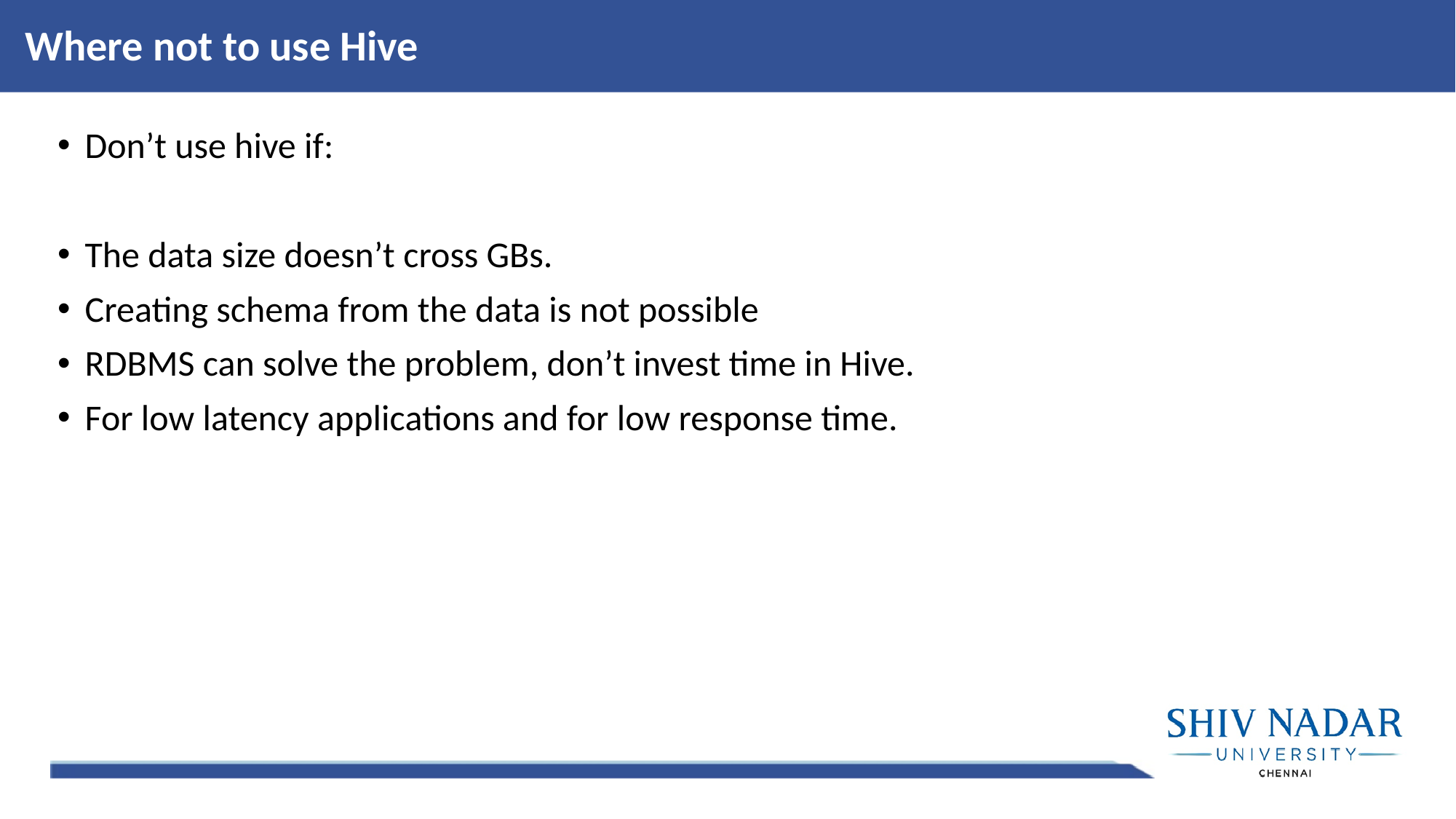

Where not to use Hive
Don’t use hive if:

The data size doesn’t cross GBs.
Creating schema from the data is not possible
RDBMS can solve the problem, don’t invest time in Hive.
For low latency applications and for low response time.